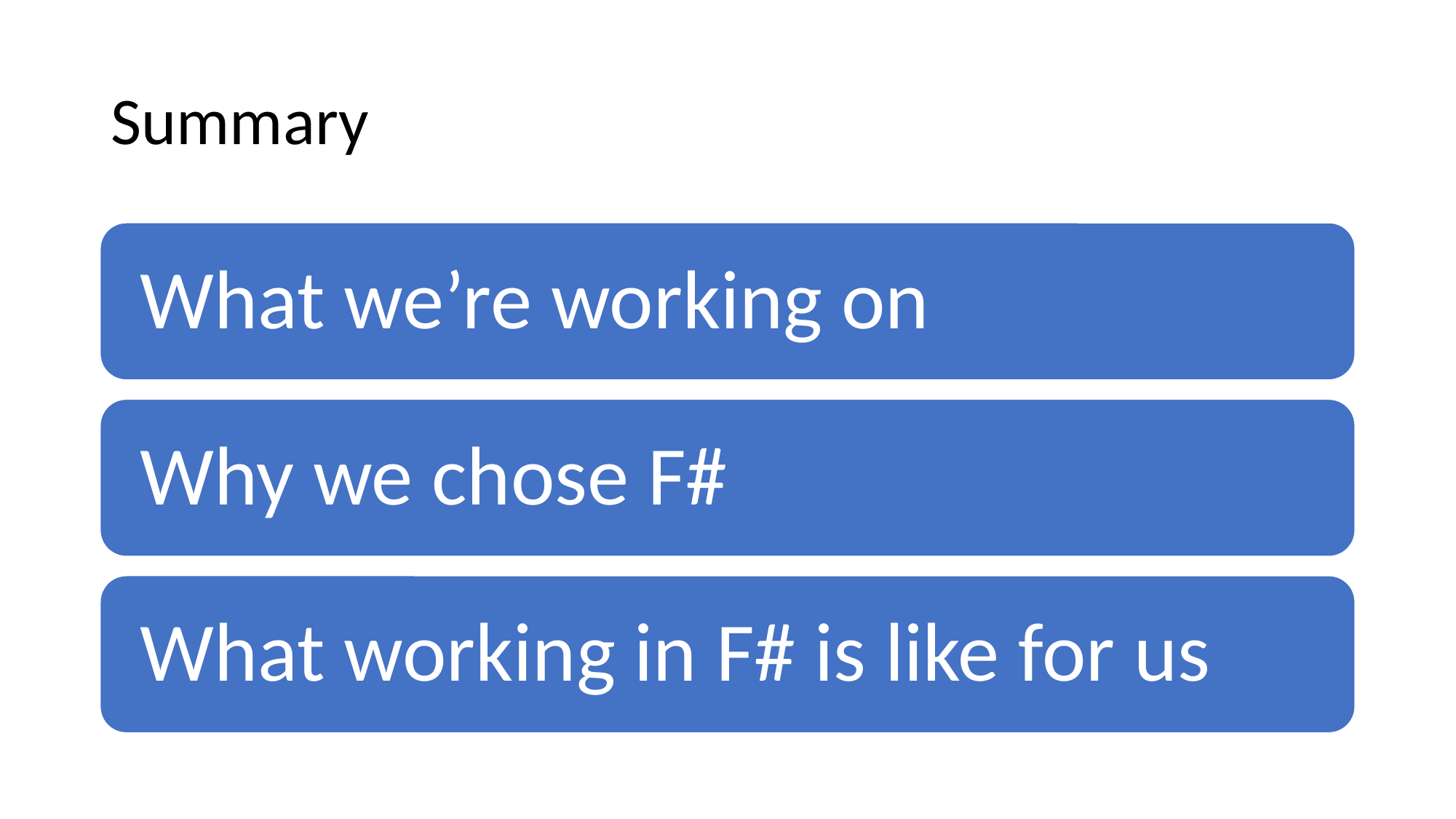

# Summary
What we’re working on
Why we chose F#
What working in F# is like for us